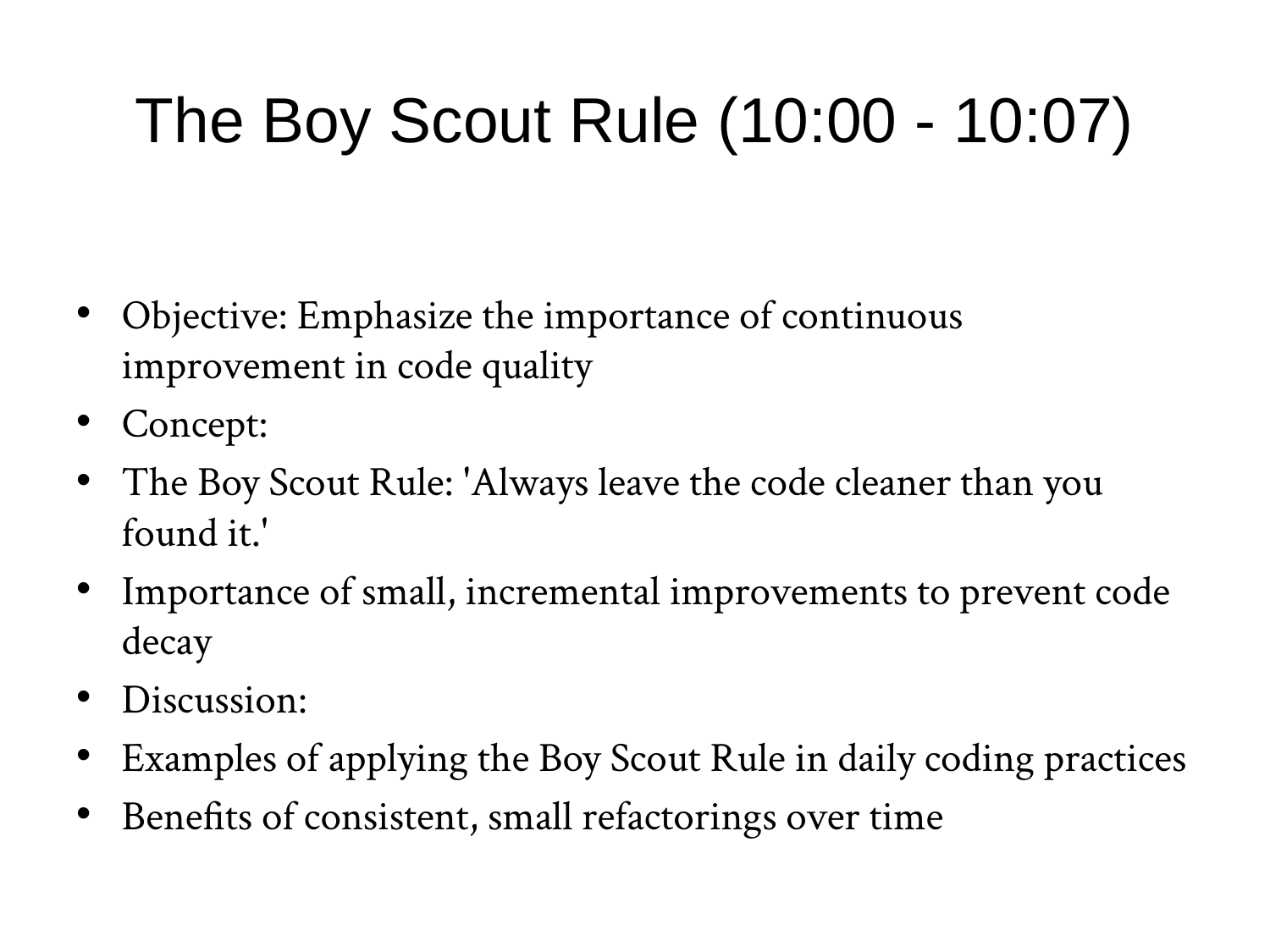

# The Boy Scout Rule (10:00 - 10:07)

Objective: Emphasize the importance of continuous improvement in code quality
Concept:
The Boy Scout Rule: 'Always leave the code cleaner than you found it.'
Importance of small, incremental improvements to prevent code decay
Discussion:
Examples of applying the Boy Scout Rule in daily coding practices
Benefits of consistent, small refactorings over time